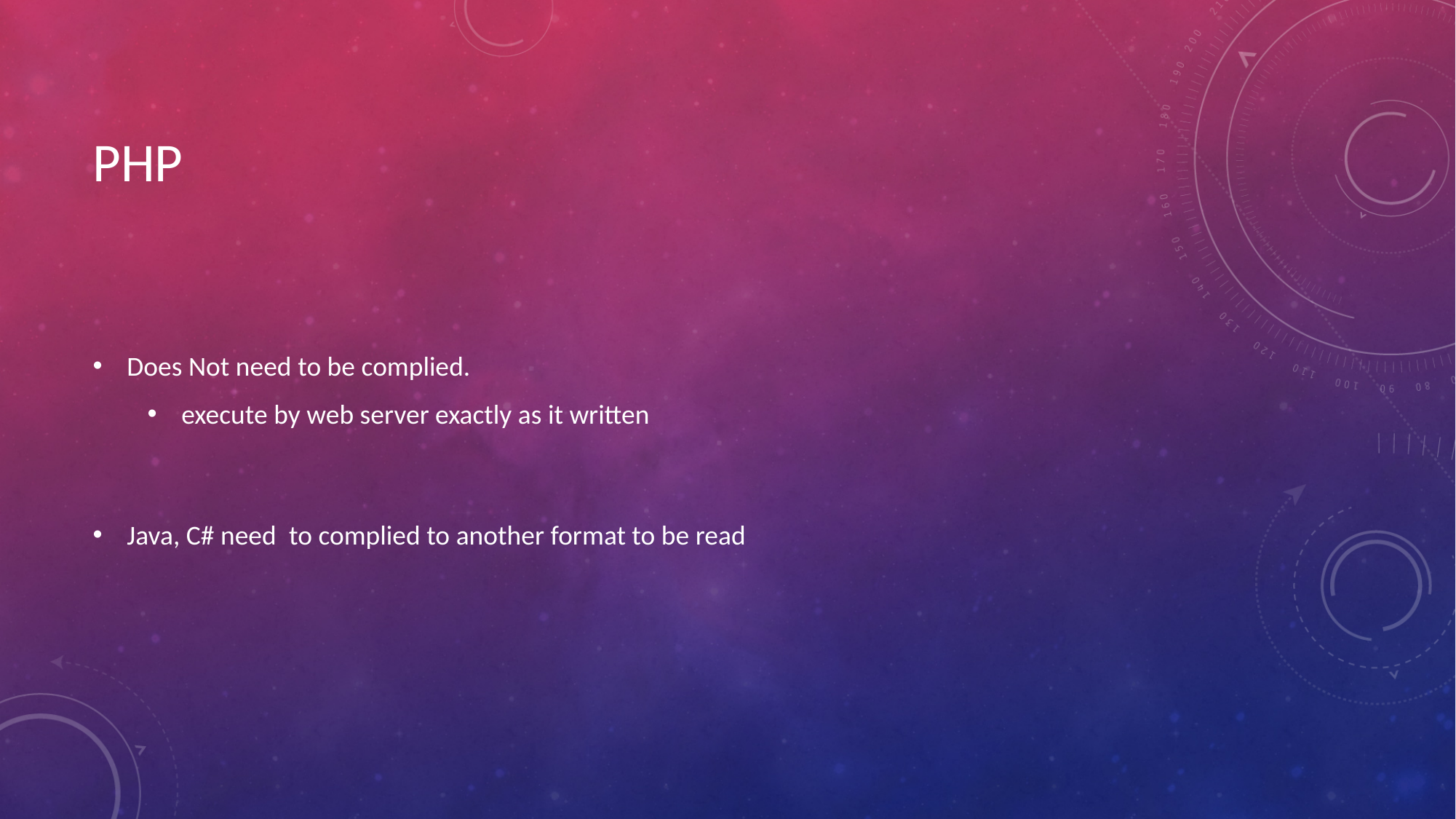

# PHP
Does Not need to be complied.
execute by web server exactly as it written

Java, C# need  to complied to another format to be read